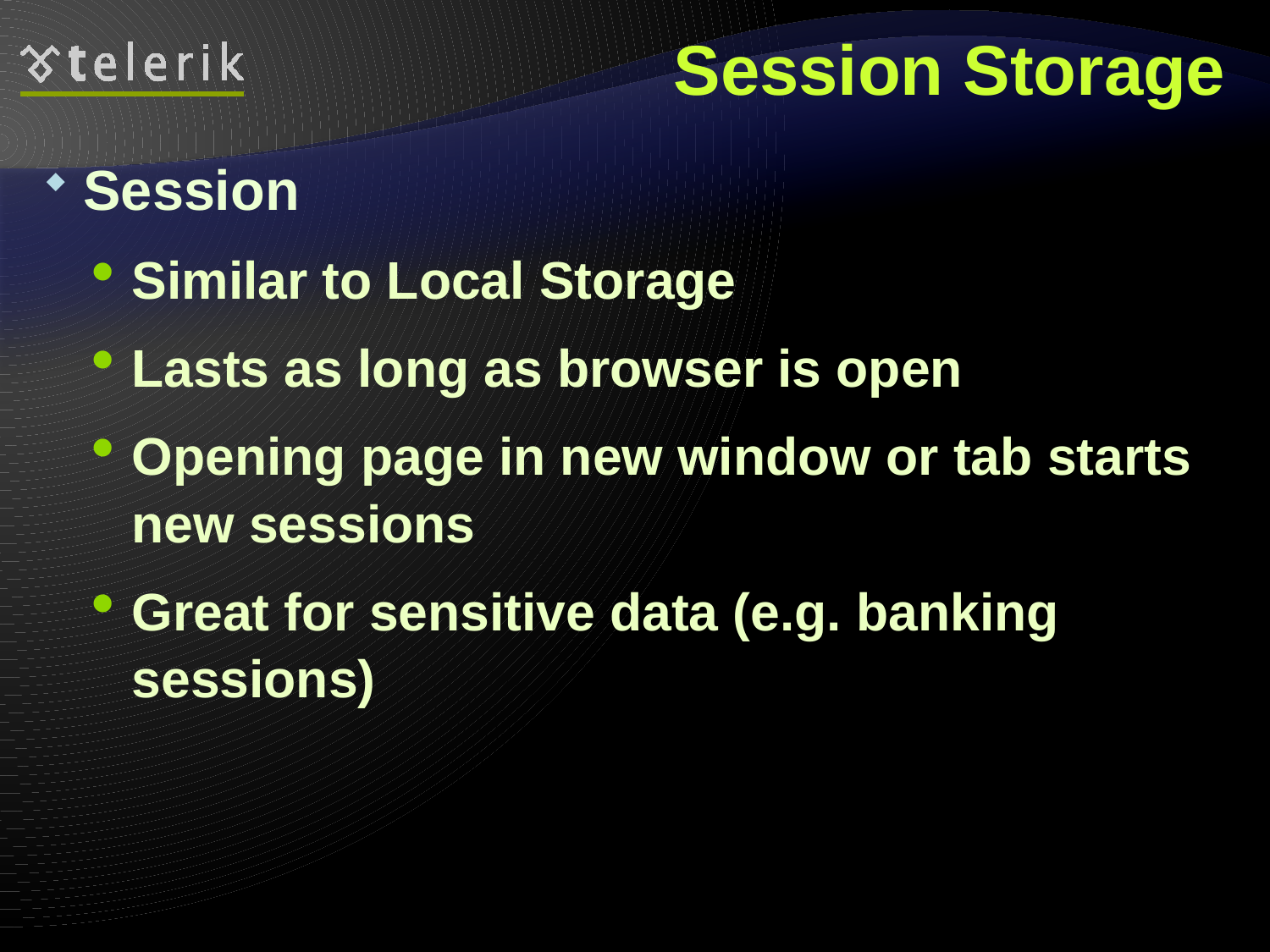

# Session Storage
Session
Similar to Local Storage
Lasts as long as browser is open
Opening page in new window or tab starts new sessions
Great for sensitive data (e.g. banking sessions)